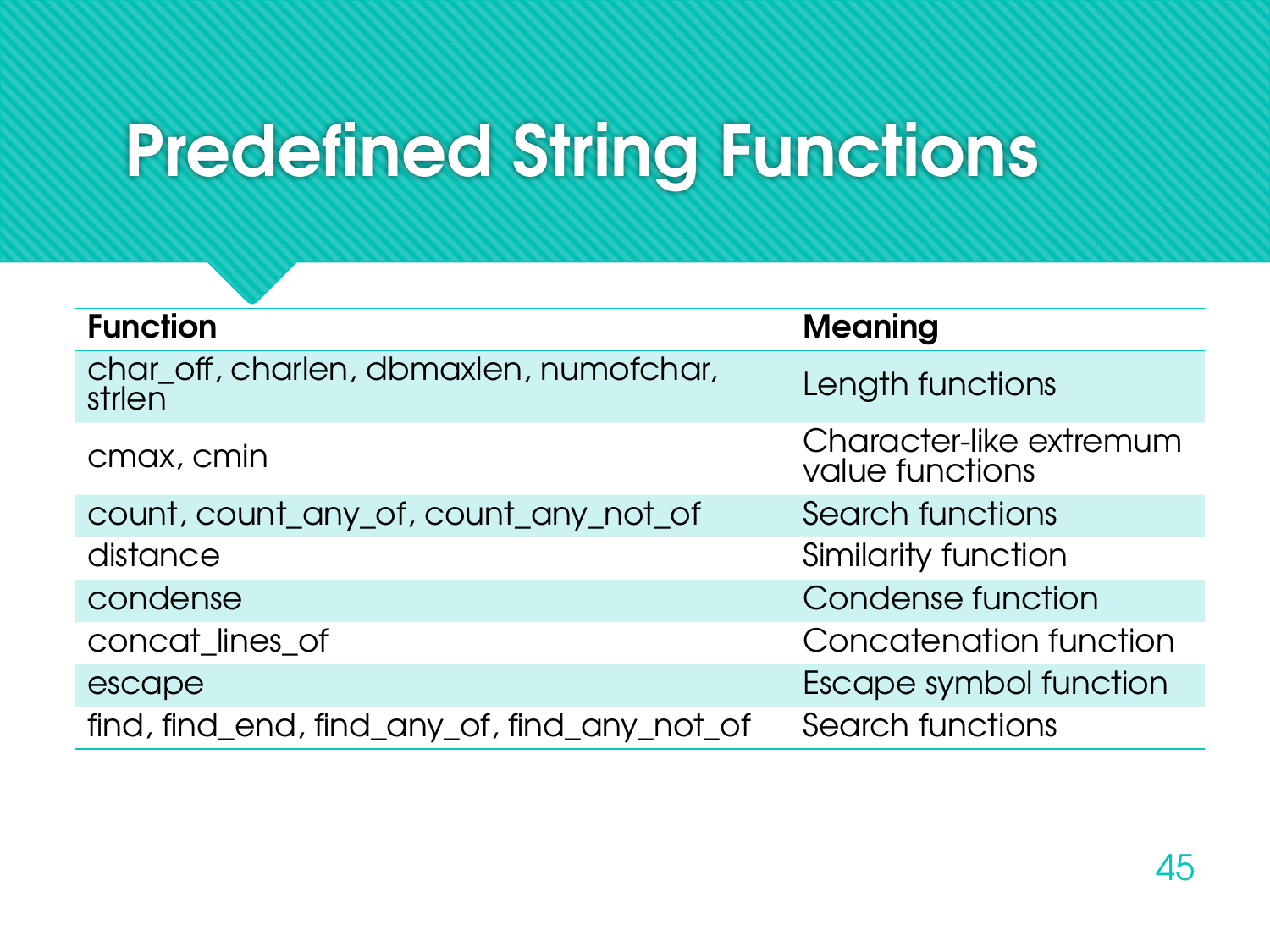

# Predefined String Functions
| Function | Meaning |
| --- | --- |
| char\_off, charlen, dbmaxlen, numofchar, strlen | Length functions |
| cmax, cmin | Character-like extremum value functions |
| count, count\_any\_of, count\_any\_not\_of | Search functions |
| distance | Similarity function |
| condense | Condense function |
| concat\_lines\_of | Concatenation function |
| escape | Escape symbol function |
| find, find\_end, find\_any\_of, find\_any\_not\_of | Search functions |
45